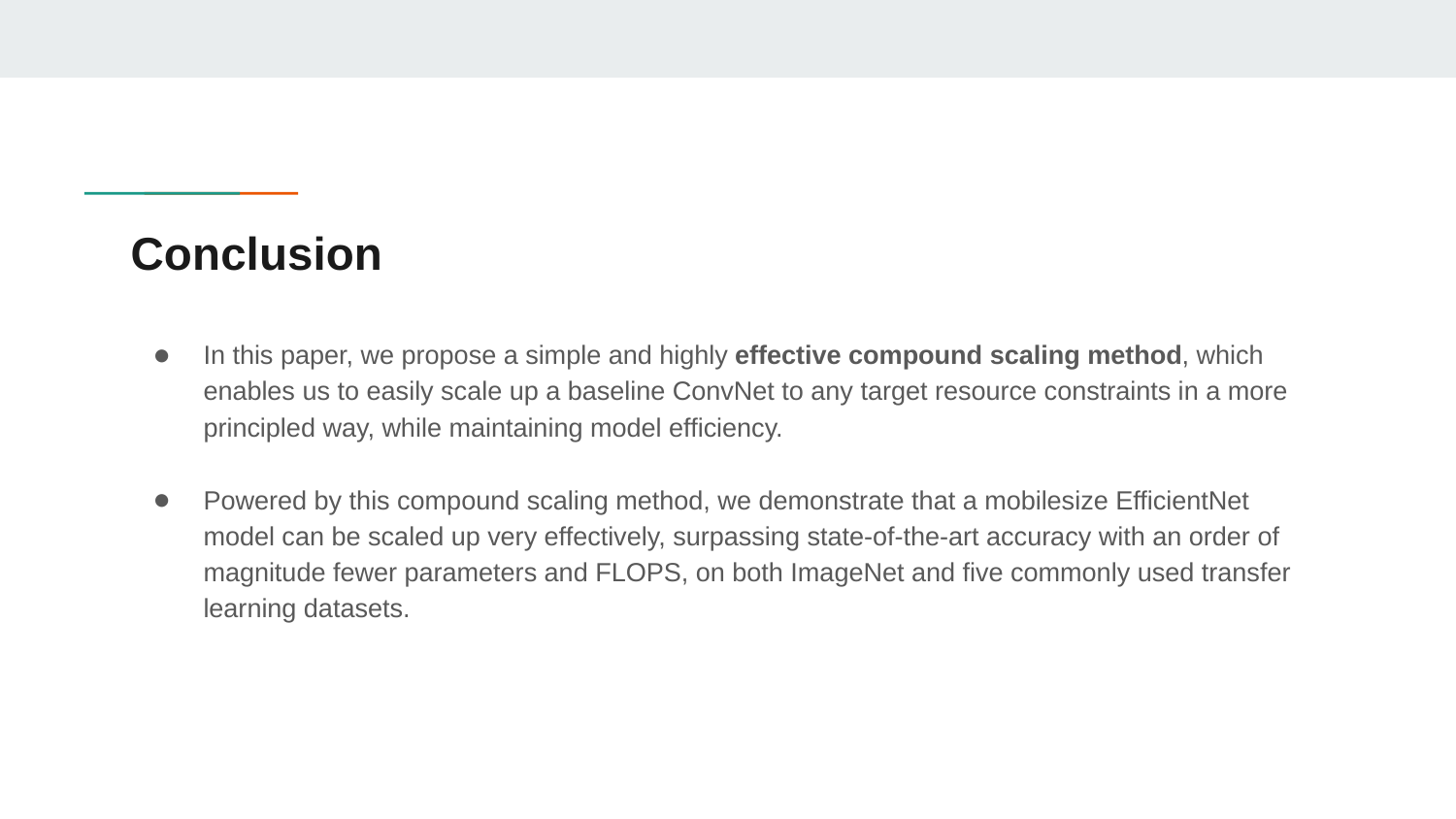

# Conclusion
In this paper, we propose a simple and highly effective compound scaling method, which enables us to easily scale up a baseline ConvNet to any target resource constraints in a more principled way, while maintaining model efficiency.

Powered by this compound scaling method, we demonstrate that a mobilesize EfficientNet model can be scaled up very effectively, surpassing state-of-the-art accuracy with an order of magnitude fewer parameters and FLOPS, on both ImageNet and five commonly used transfer learning datasets.